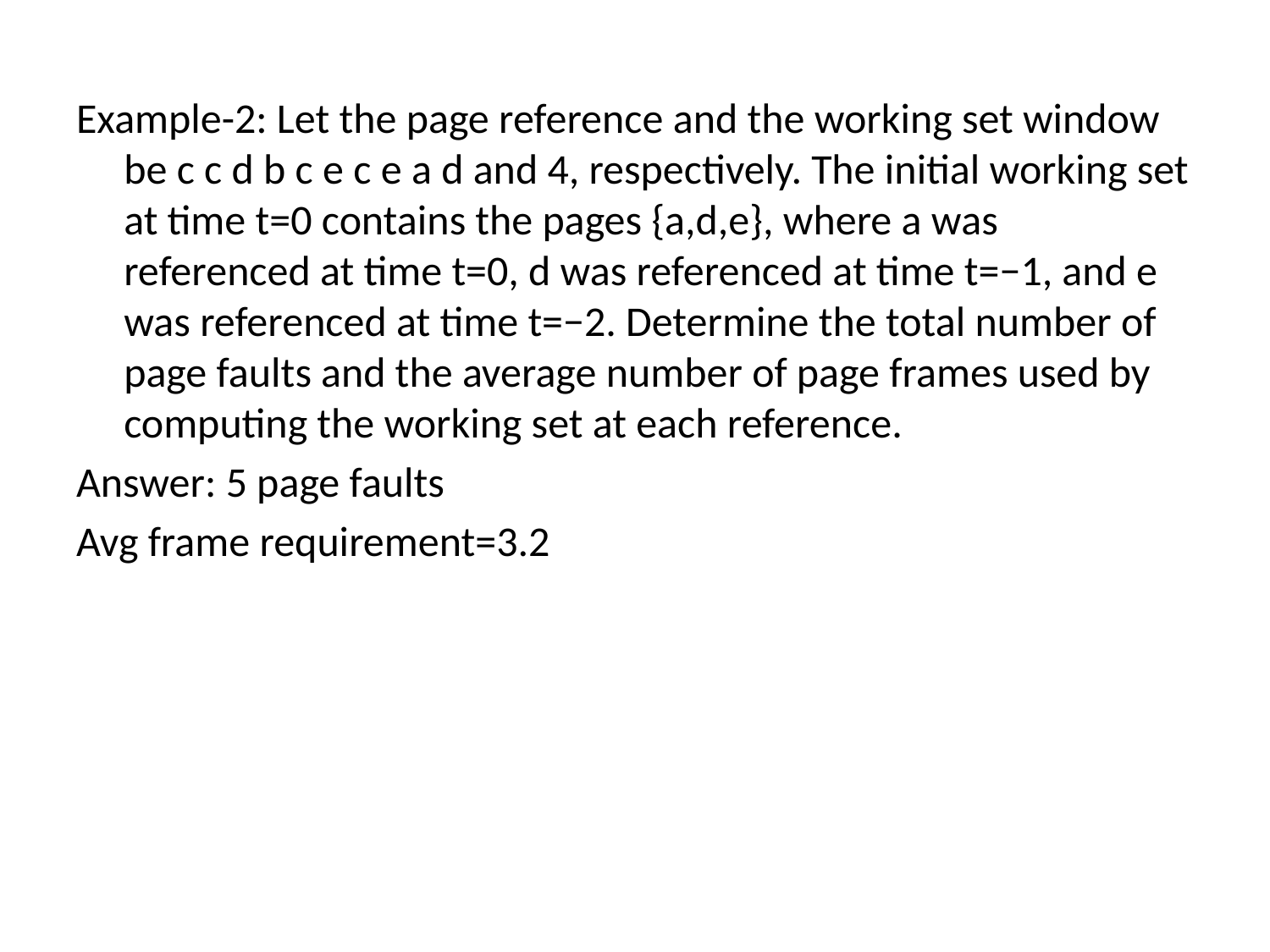

Example-2: Let the page reference and the working set window be c c d b c e c e a d and 4, respectively. The initial working set at time t=0 contains the pages {a,d,e}, where a was referenced at time t=0, d was referenced at time t=−1, and e was referenced at time t=−2. Determine the total number of page faults and the average number of page frames used by computing the working set at each reference.
Answer: 5 page faults
Avg frame requirement=3.2